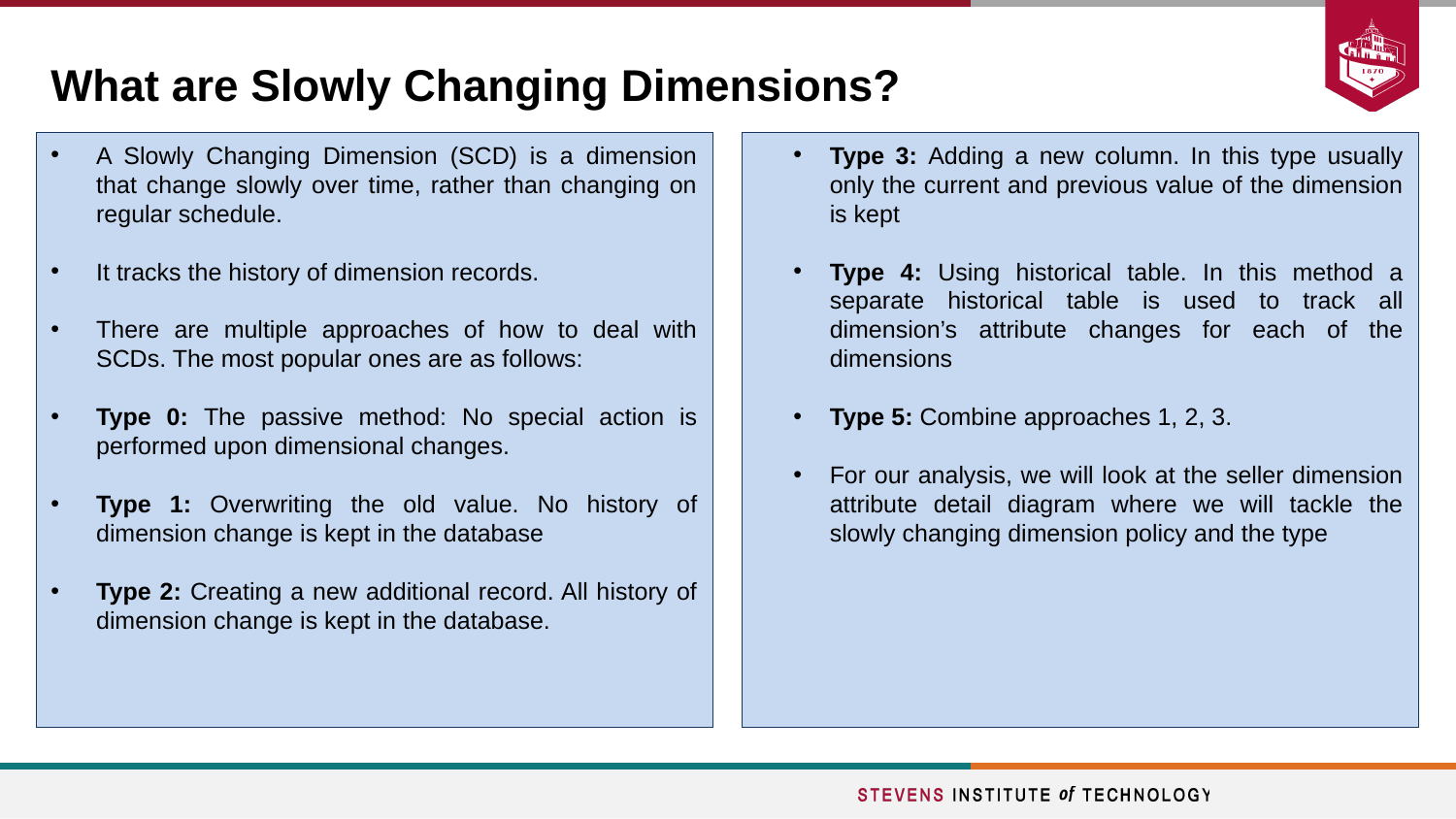

# What are Slowly Changing Dimensions?
A Slowly Changing Dimension (SCD) is a dimension that change slowly over time, rather than changing on regular schedule.

It tracks the history of dimension records.

There are multiple approaches of how to deal with SCDs. The most popular ones are as follows:

Type 0: The passive method: No special action is performed upon dimensional changes.

Type 1: Overwriting the old value. No history of dimension change is kept in the database

Type 2: Creating a new additional record. All history of dimension change is kept in the database.

Type 3: Adding a new column. In this type usually only the current and previous value of the dimension is kept

Type 4: Using historical table. In this method a separate historical table is used to track all dimension’s attribute changes for each of the dimensions

Type 5: Combine approaches 1, 2, 3.

For our analysis, we will look at the seller dimension attribute detail diagram where we will tackle the slowly changing dimension policy and the type